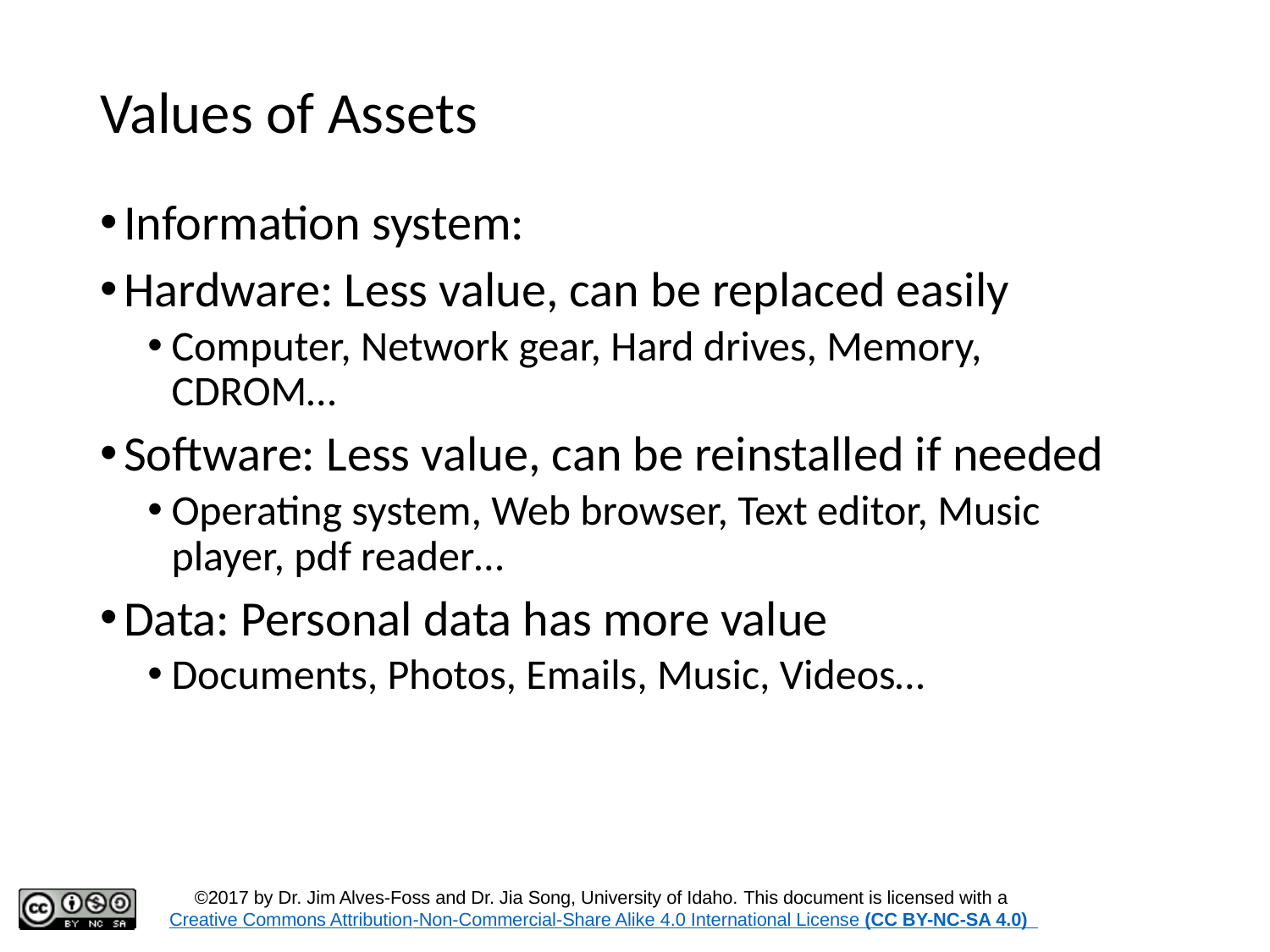

# Values of Assets
Information system:
Hardware: Less value, can be replaced easily
Computer, Network gear, Hard drives, Memory, CDROM…
Software: Less value, can be reinstalled if needed
Operating system, Web browser, Text editor, Music player, pdf reader…
Data: Personal data has more value
Documents, Photos, Emails, Music, Videos…